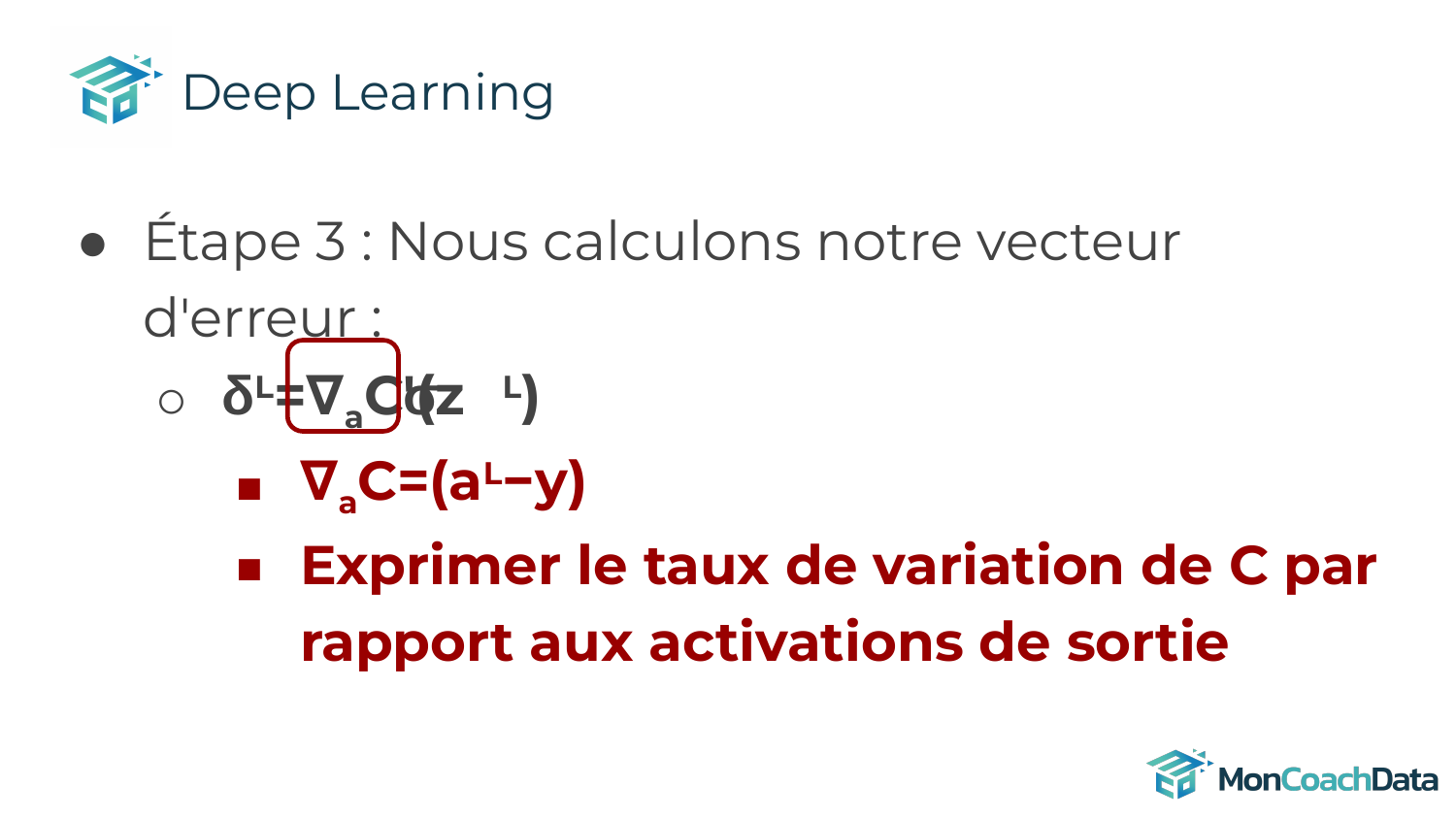

# Deep Learning
Étape 3 : Nous calculons notre vecteur d'erreur :
δL=∇aC⊙σ′(zL)
∇aC=(aL−y)
Exprimer le taux de variation de C par rapport aux activations de sortie